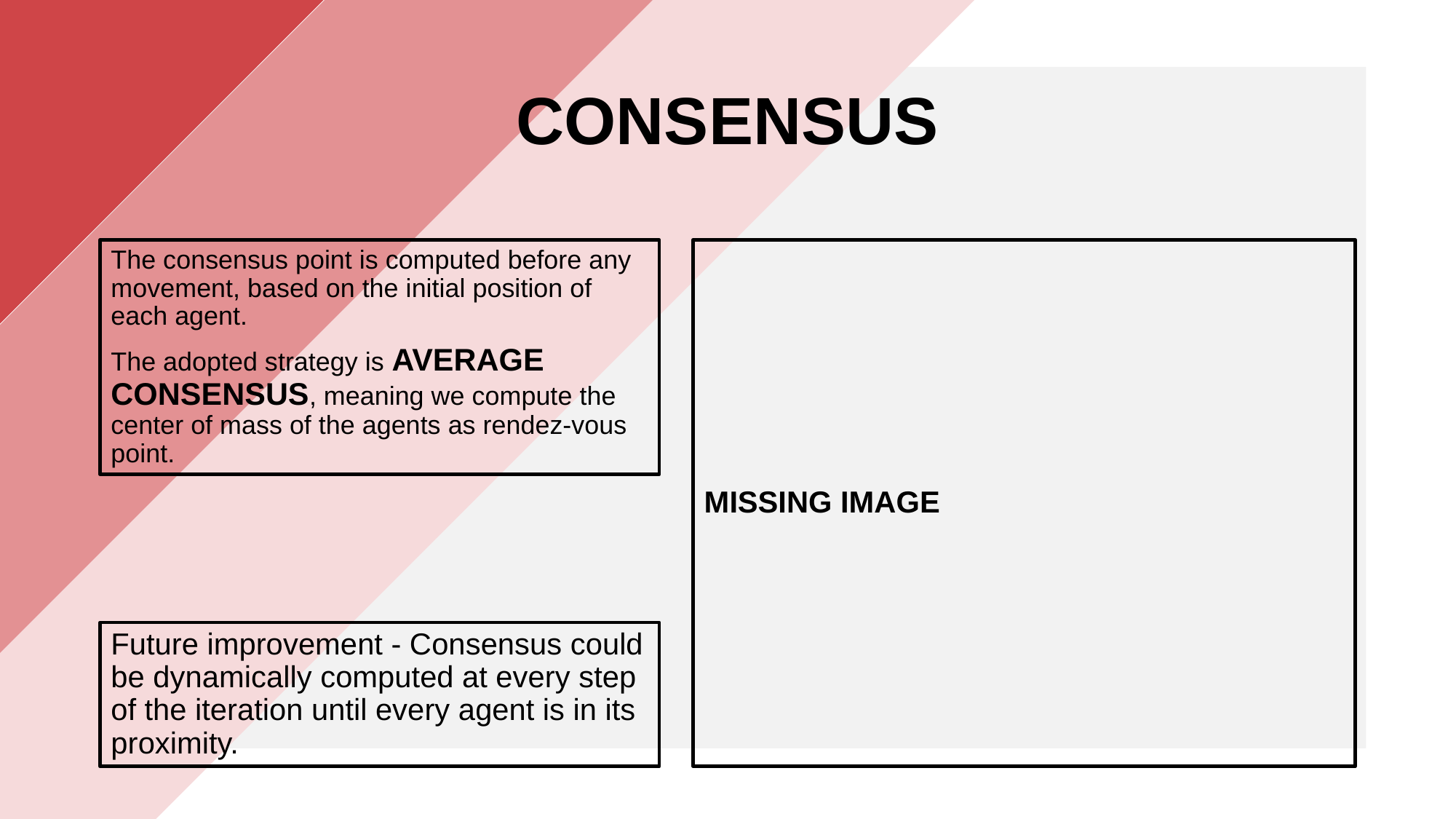

# CONSENSUS

The consensus point is computed before any movement, based on the initial position of each agent.
The adopted strategy is AVERAGE CONSENSUS, meaning we compute the center of mass of the agents as rendez-vous point.
MISSING IMAGE

Future improvement - Consensus could be dynamically computed at every step of the iteration until every agent is in its proximity.